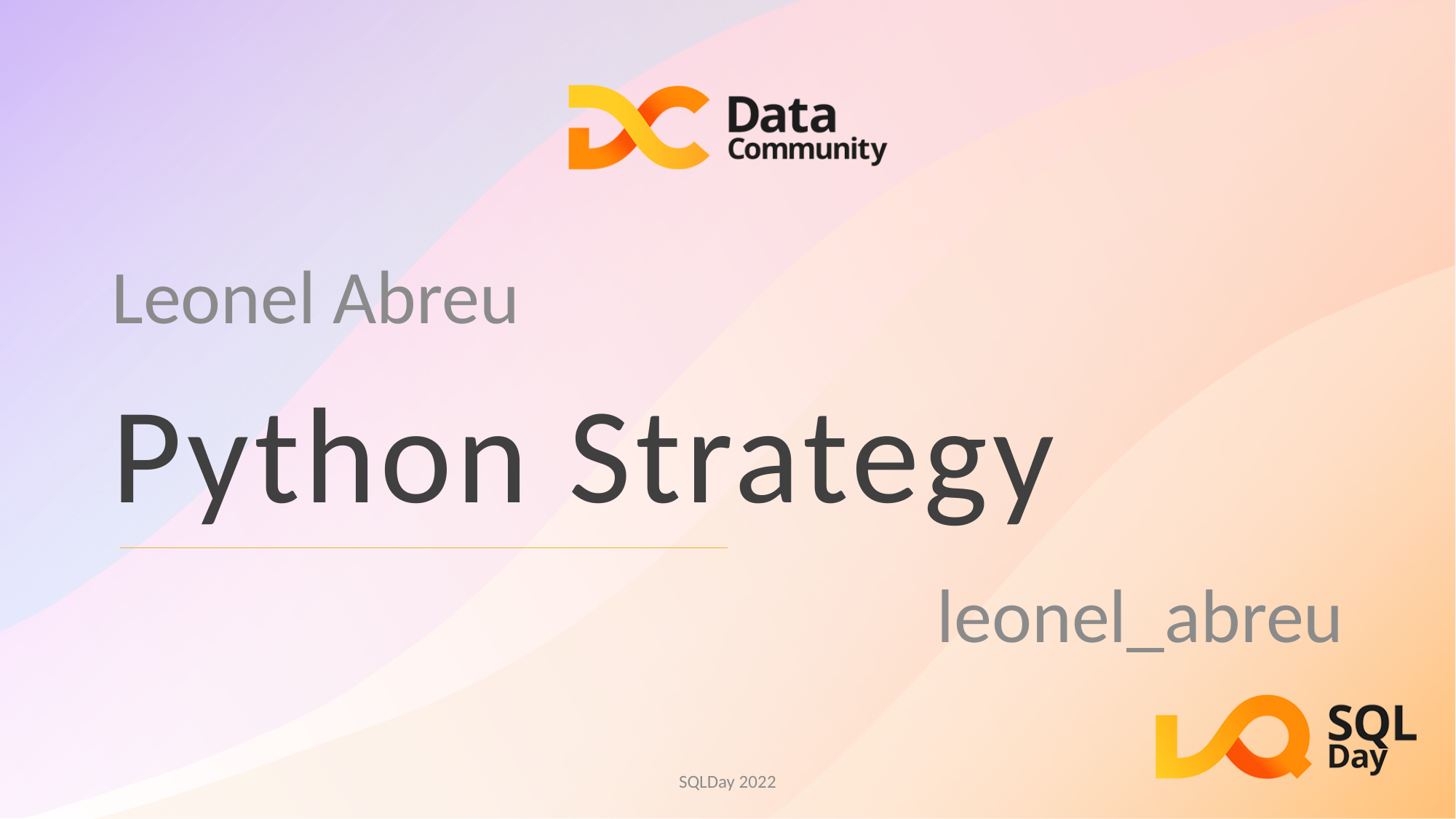

Leonel Abreu
# Python Strategy
leonel_abreu
SQLDay 2022